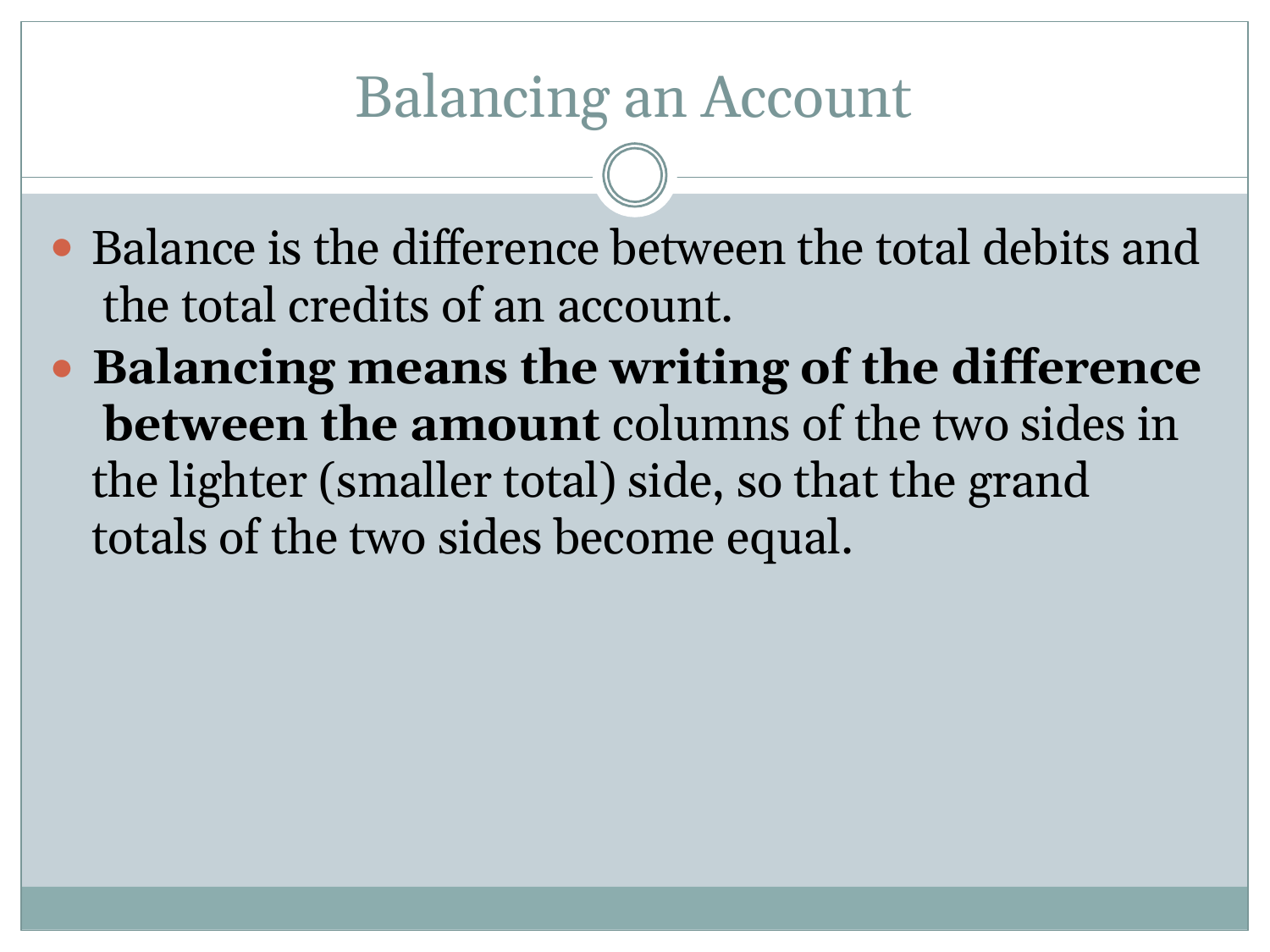

# Balancing an Account
Balance is the difference between the total debits and  the total credits of an account.
Balancing means the writing of the difference  between the amount columns of the two sides in  the lighter (smaller total) side, so that the grand  totals of the two sides become equal.